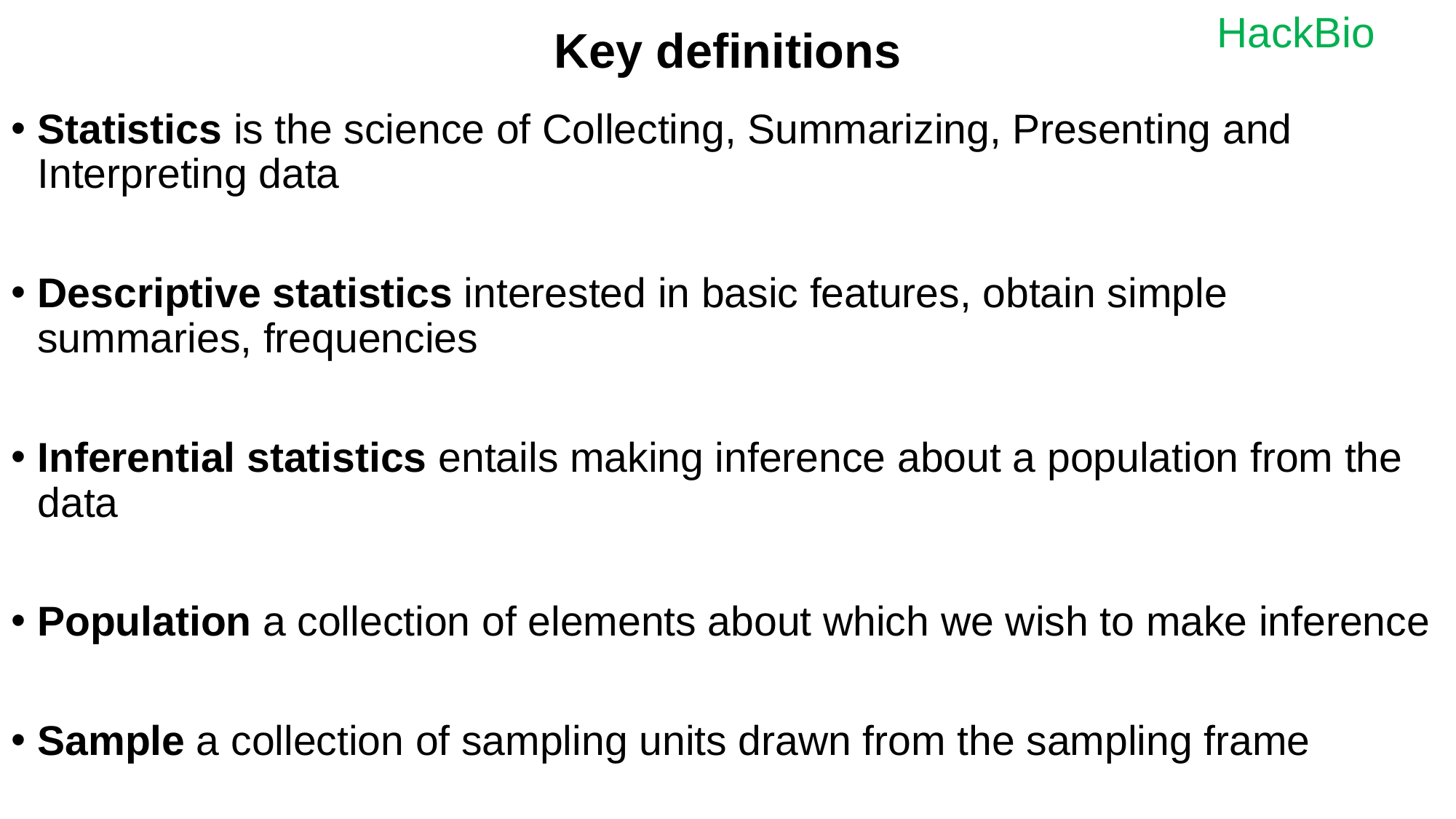

# Key definitions
Statistics is the science of Collecting, Summarizing, Presenting and Interpreting data

Descriptive statistics interested in basic features, obtain simple summaries, frequencies

Inferential statistics entails making inference about a population from the data

Population a collection of elements about which we wish to make inference

Sample a collection of sampling units drawn from the sampling frame